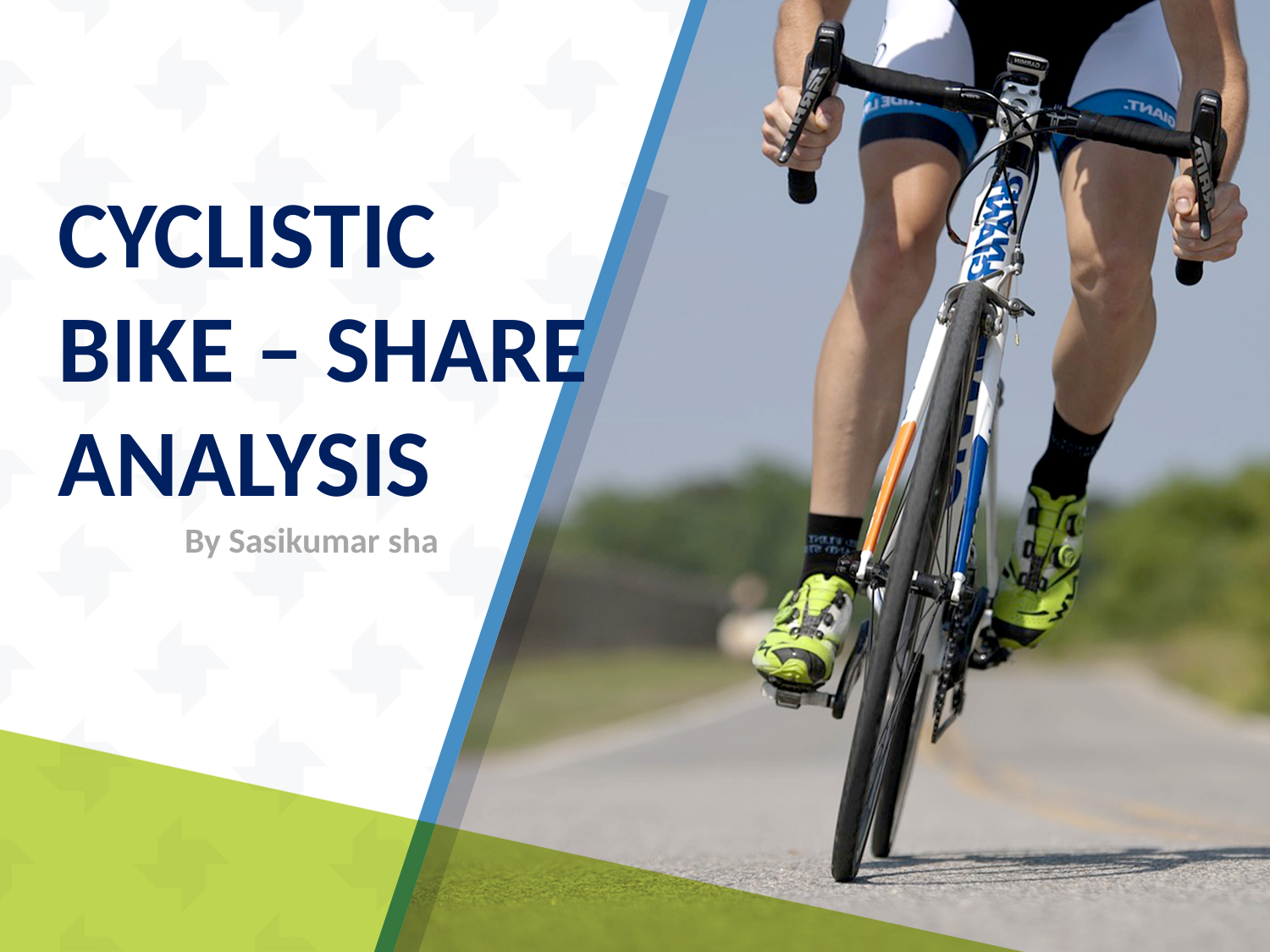

# CYCLISTIC BIKE – SHARE ANALYSIS

	By Sasikumar sha